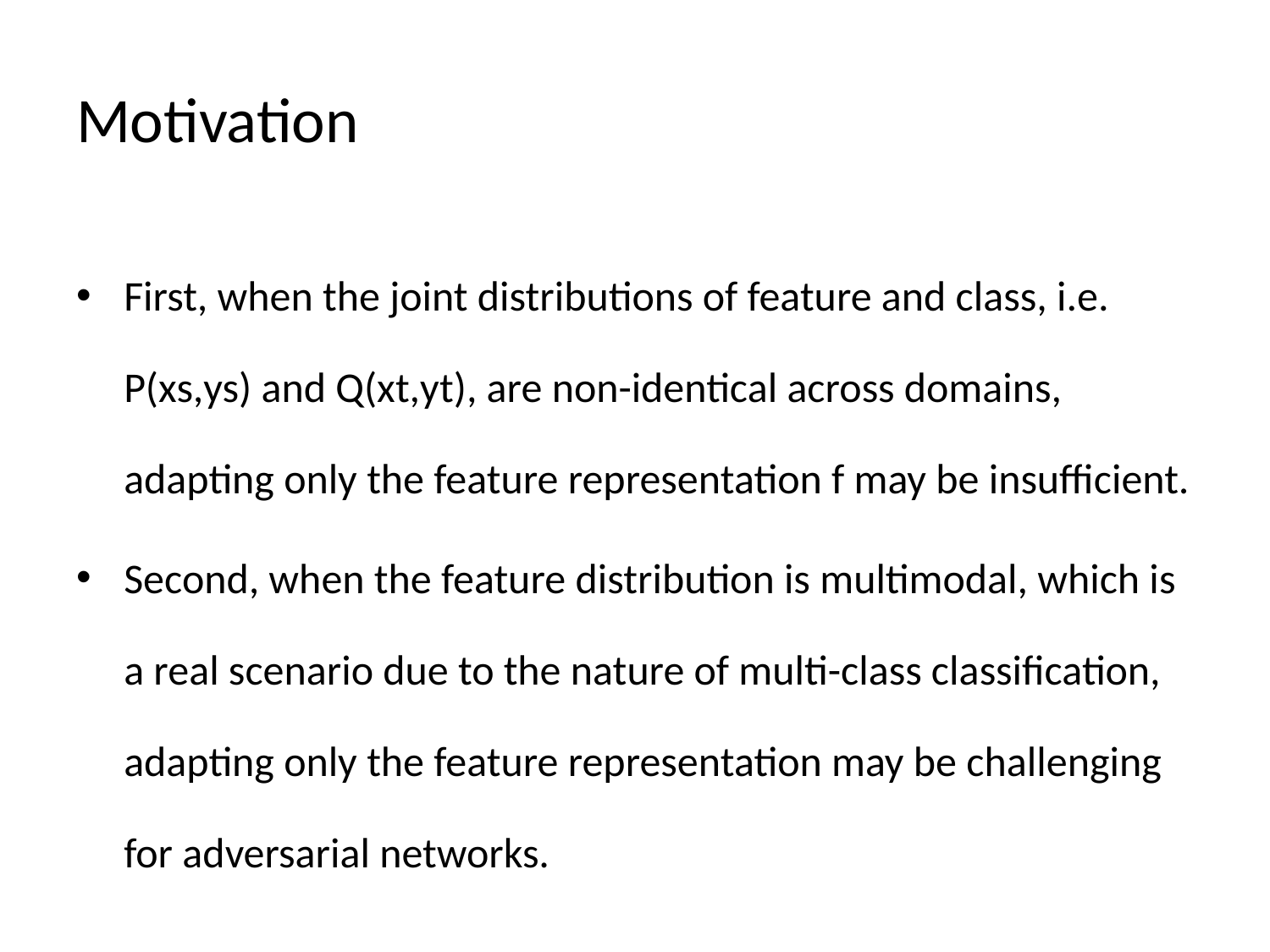

# Motivation
First, when the joint distributions of feature and class, i.e. P(xs,ys) and Q(xt,yt), are non-identical across domains, adapting only the feature representation f may be insufficient.
Second, when the feature distribution is multimodal, which is a real scenario due to the nature of multi-class classification, adapting only the feature representation may be challenging for adversarial networks.